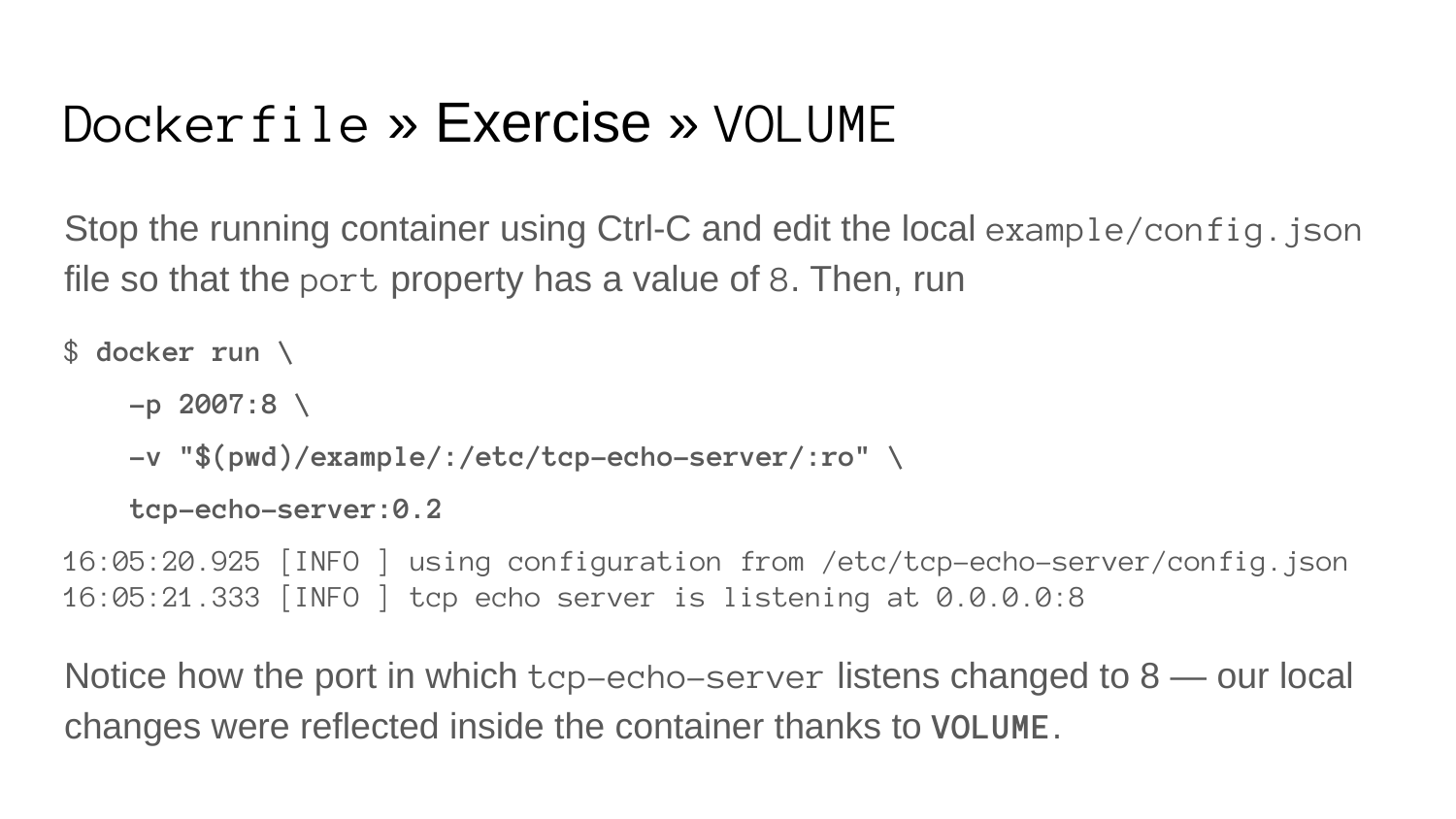

# Dockerfile » Exercise » VOLUME
Stop the running container using Ctrl-C and edit the local example/config.json file so that the port property has a value of 8. Then, run
$ docker run \
    -p 2007:8 \
    -v "$(pwd)/example/:/etc/tcp-echo-server/:ro" \
    tcp-echo-server:0.2
16:05:20.925 [INFO ] using configuration from /etc/tcp-echo-server/config.json
16:05:21.333 [INFO ] tcp echo server is listening at 0.0.0.0:8
Notice how the port in which tcp-echo-server listens changed to 8 — our local changes were reflected inside the container thanks to VOLUME.